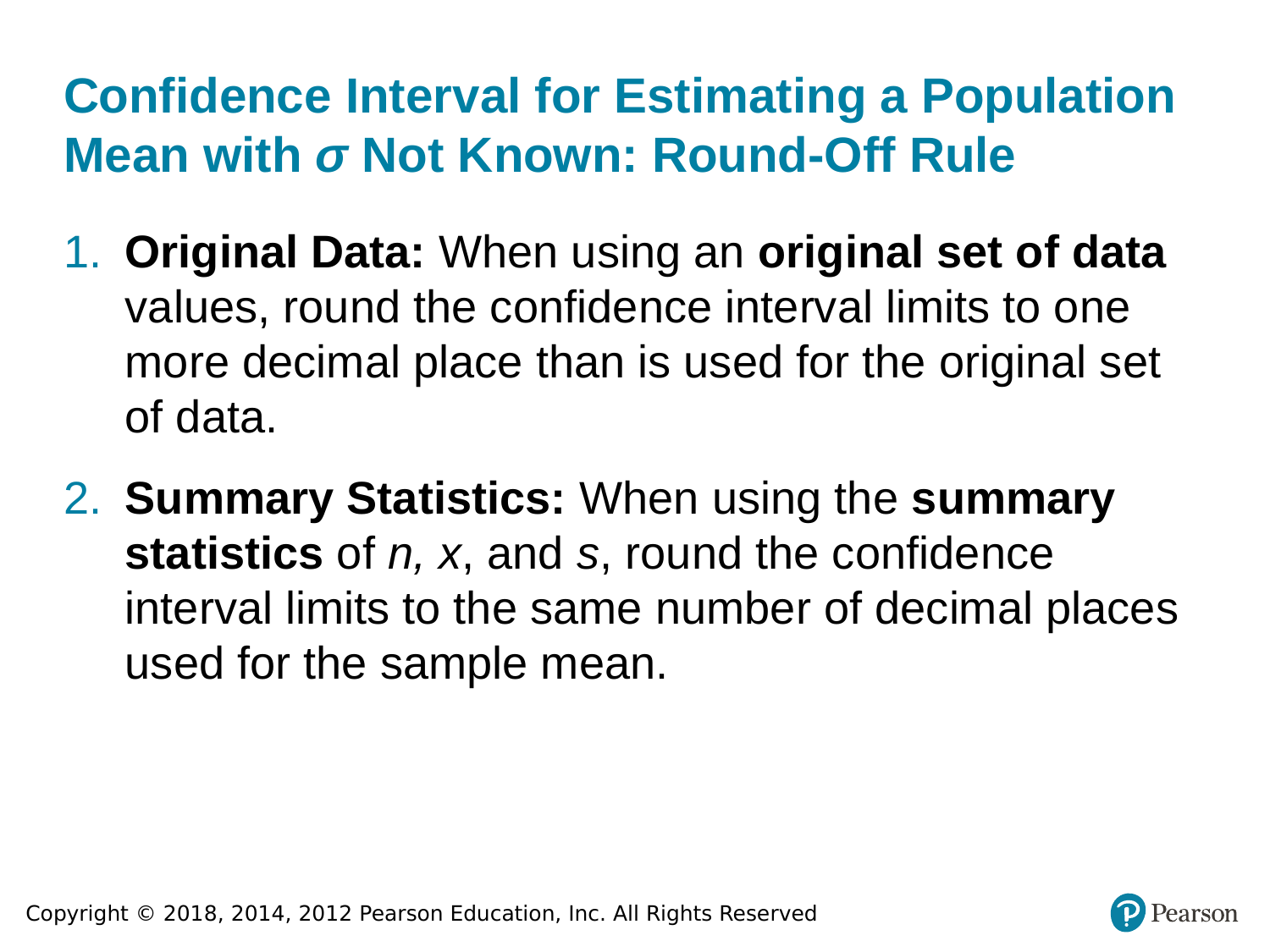

# Confidence Interval for Estimating a Population Mean with σ Not Known: Round-Off Rule
​​Original Data: When using an original set of data values, round the confidence interval limits to one more decimal place than is used for the original set of data.
​​Summary Statistics: When using the summary statistics of n, x, and s, round the confidence interval limits to the same number of decimal places used for the sample mean.